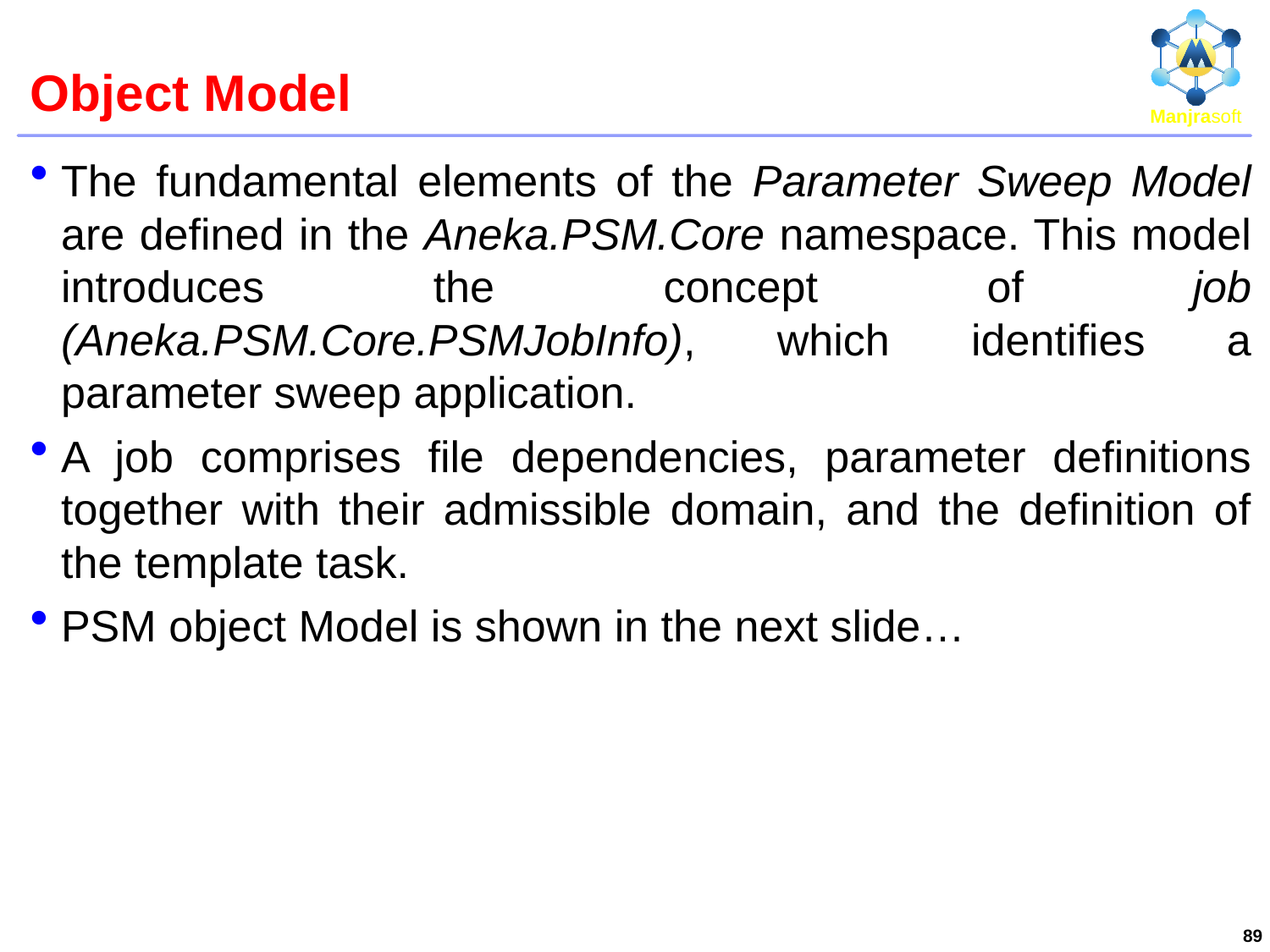

# Object Model
The fundamental elements of the Parameter Sweep Model are defined in the Aneka.PSM.Core namespace. This model introduces the concept of job (Aneka.PSM.Core.PSMJobInfo), which identifies a parameter sweep application.
A job comprises file dependencies, parameter definitions together with their admissible domain, and the definition of the template task.
PSM object Model is shown in the next slide…

89